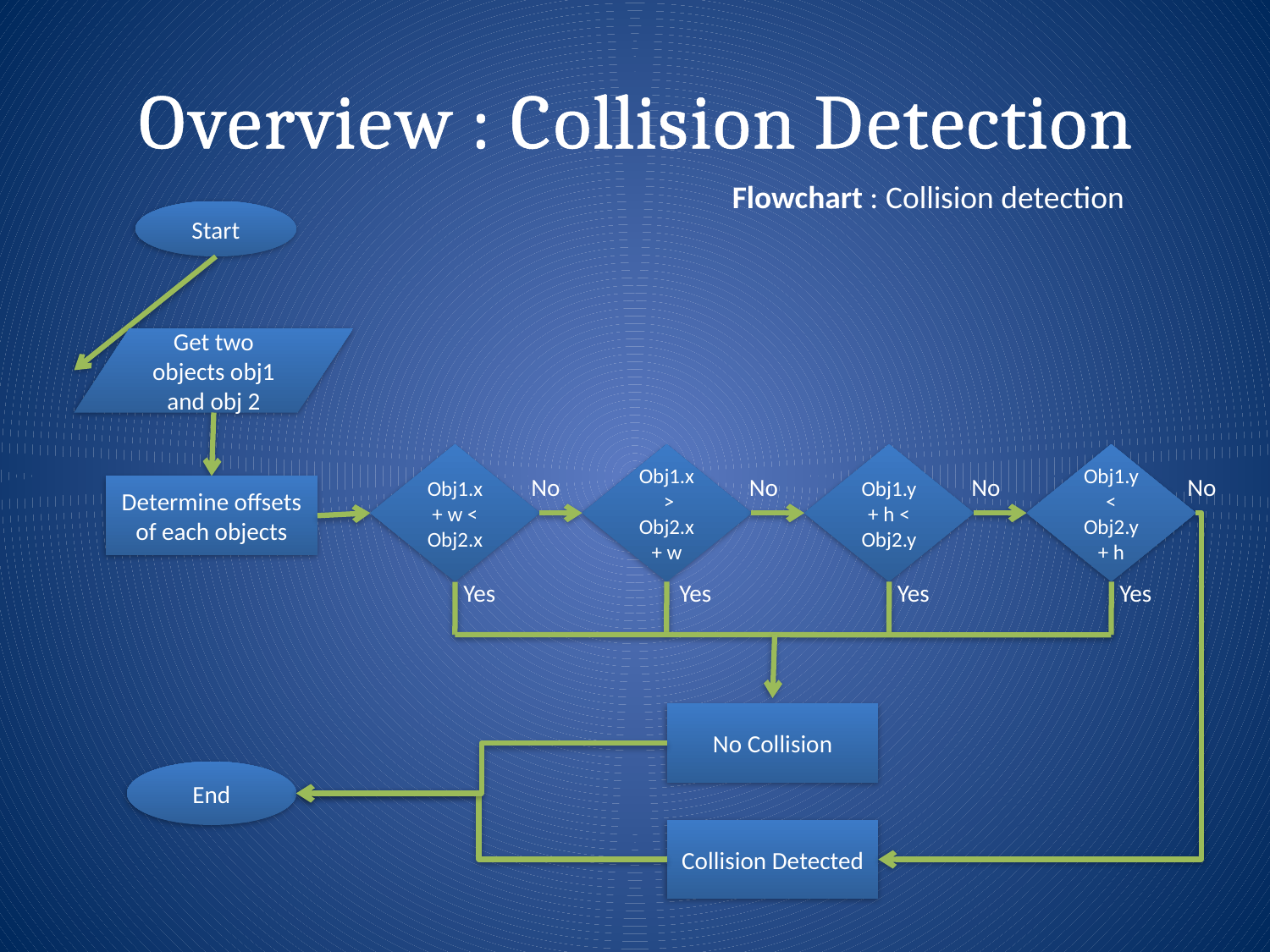

# Overview : Collision Detection
Flowchart : Collision detection
Start
Get two objects obj1 and obj 2
Obj1.x+ w < Obj2.x
Obj1.x  > Obj2.x+ w
Obj1.y+ h < Obj2.y
Obj1.y < Obj2.y + h
No
No
No
No
Determine offsets of each objects
Yes
Yes
Yes
Yes
No Collision
End
Collision Detected